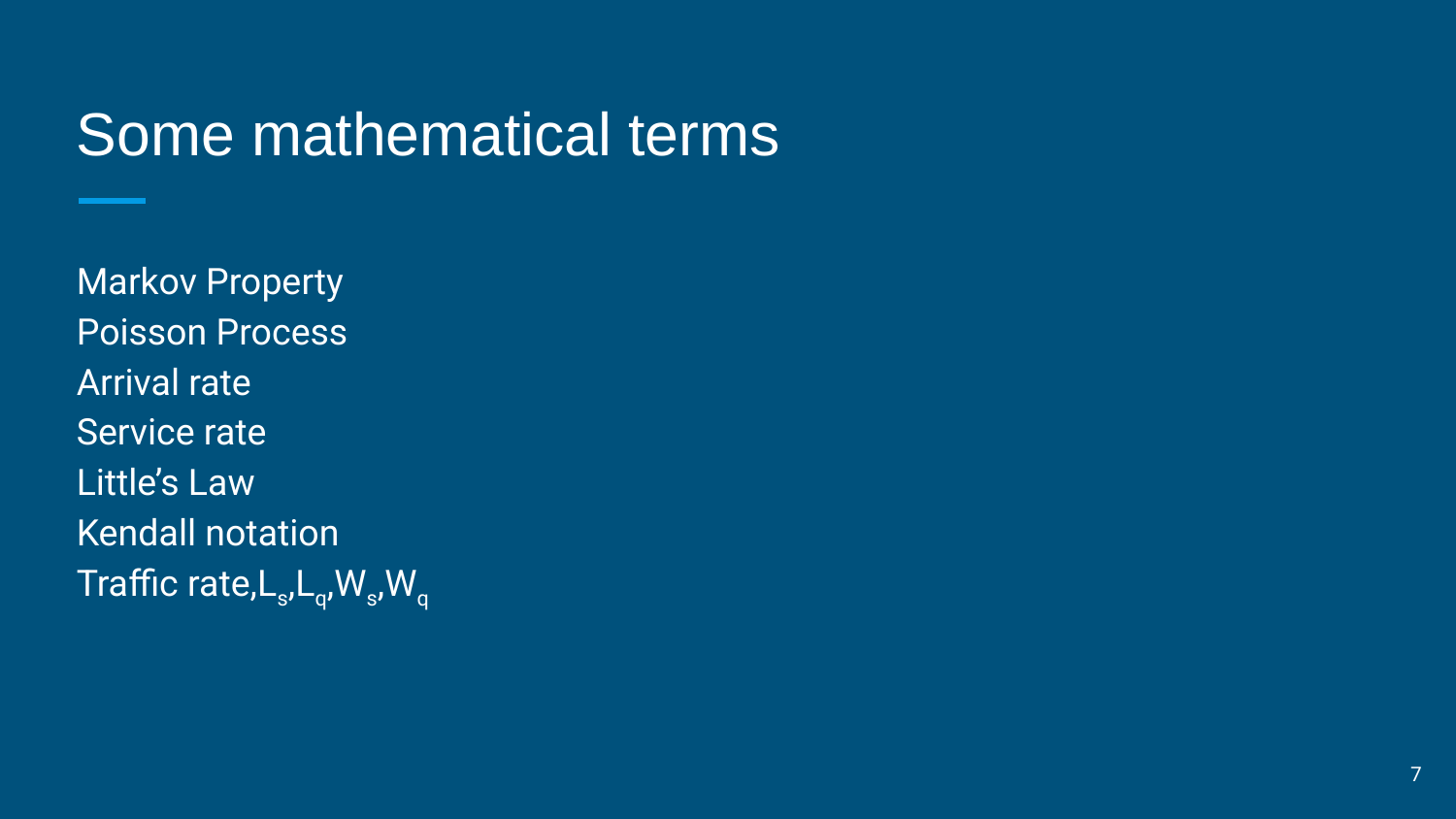

# Some mathematical terms
Markov Property
Poisson Process
Arrival rate
Service rate
Little’s Law
Kendall notation
Traffic rate,Ls,Lq,Ws,Wq
7